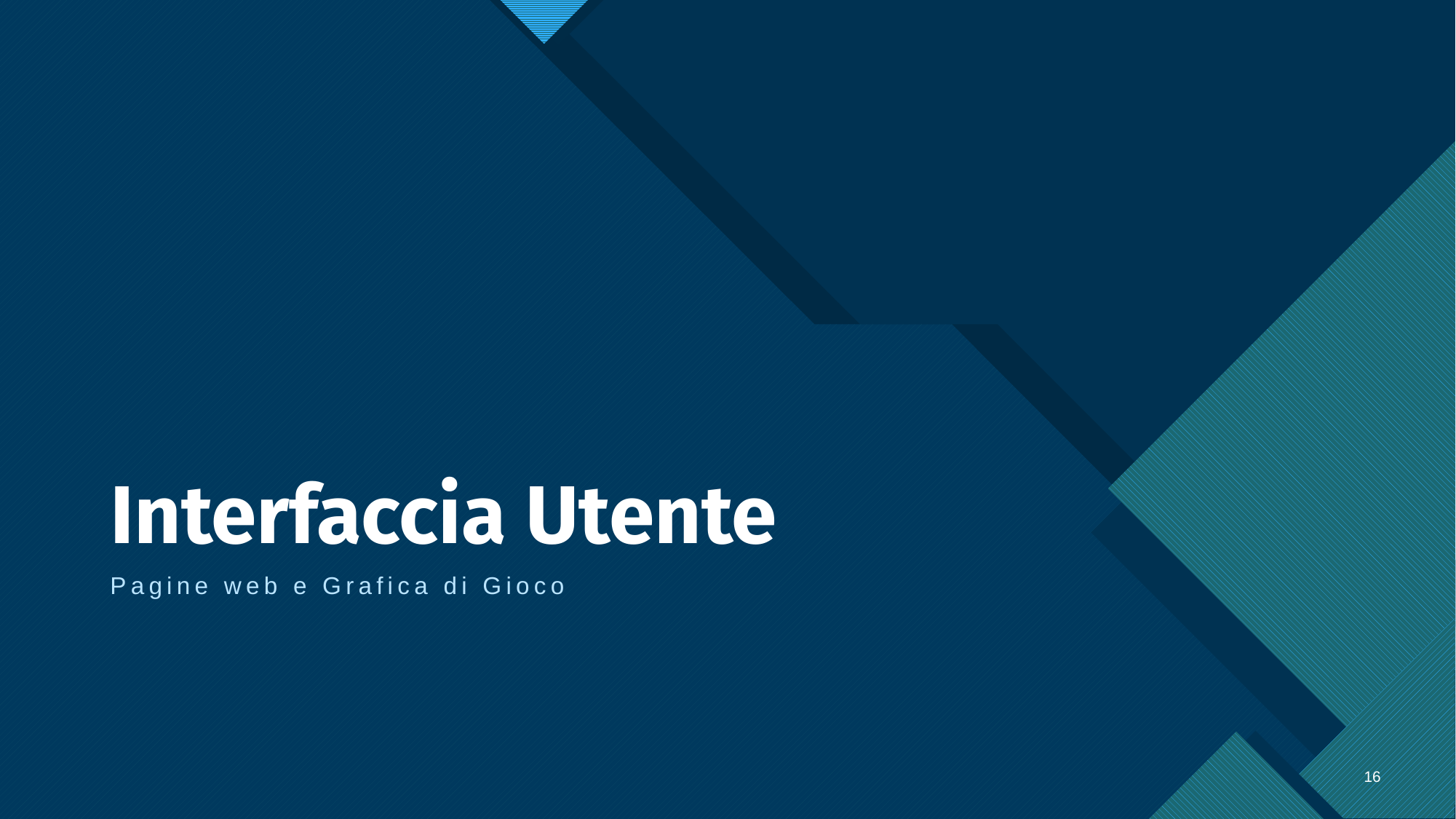

# Interfaccia Utente
Pagine web e Grafica di Gioco
16